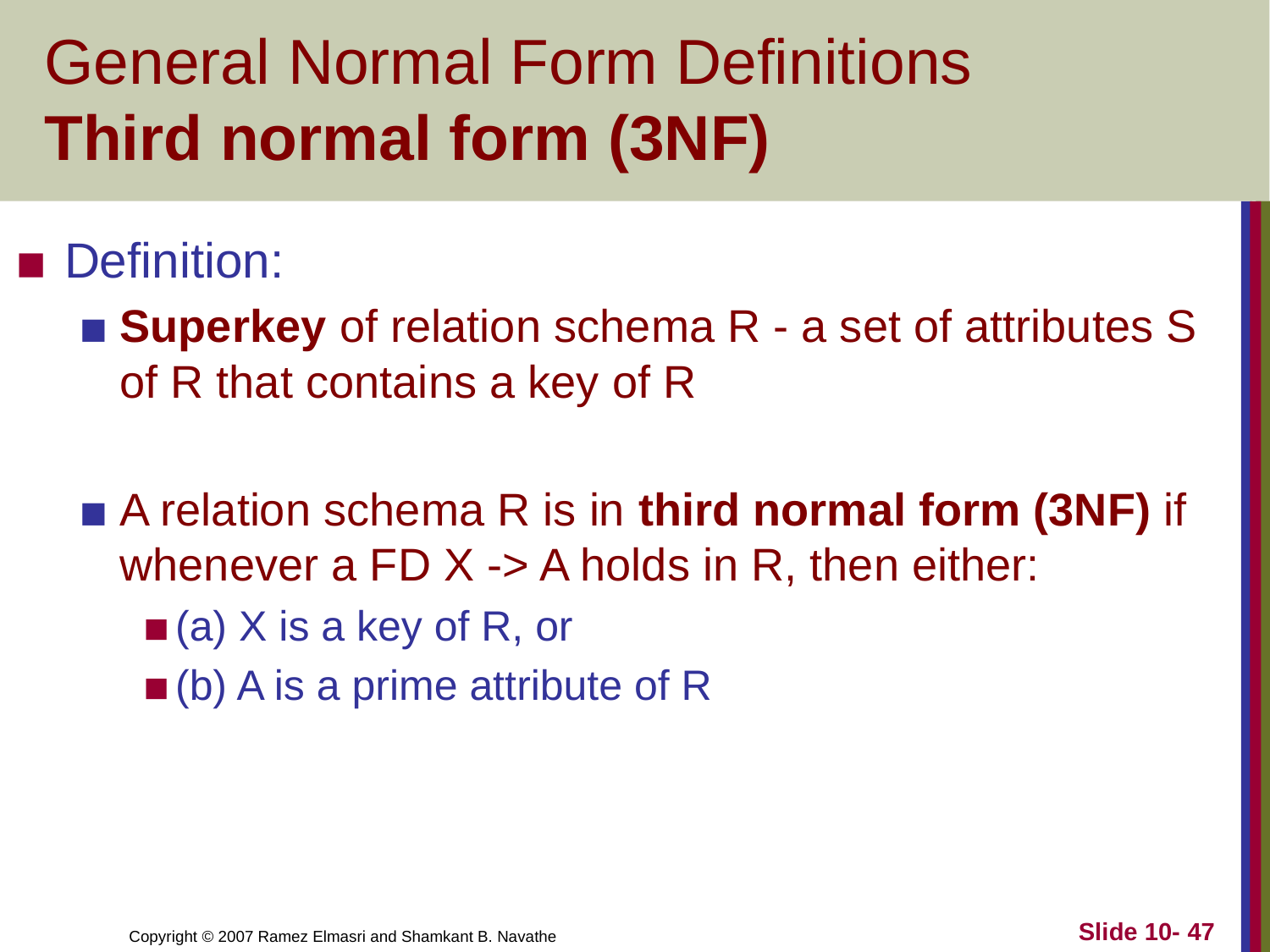

# General Normal Form Definitions Third normal form (3NF)
Definition:
Superkey of relation schema R - a set of attributes S of R that contains a key of R

A relation schema R is in third normal form (3NF) if whenever a FD X -> A holds in R, then either:
(a) X is a key of R, or
(b) A is a prime attribute of R

Slide 10- 47